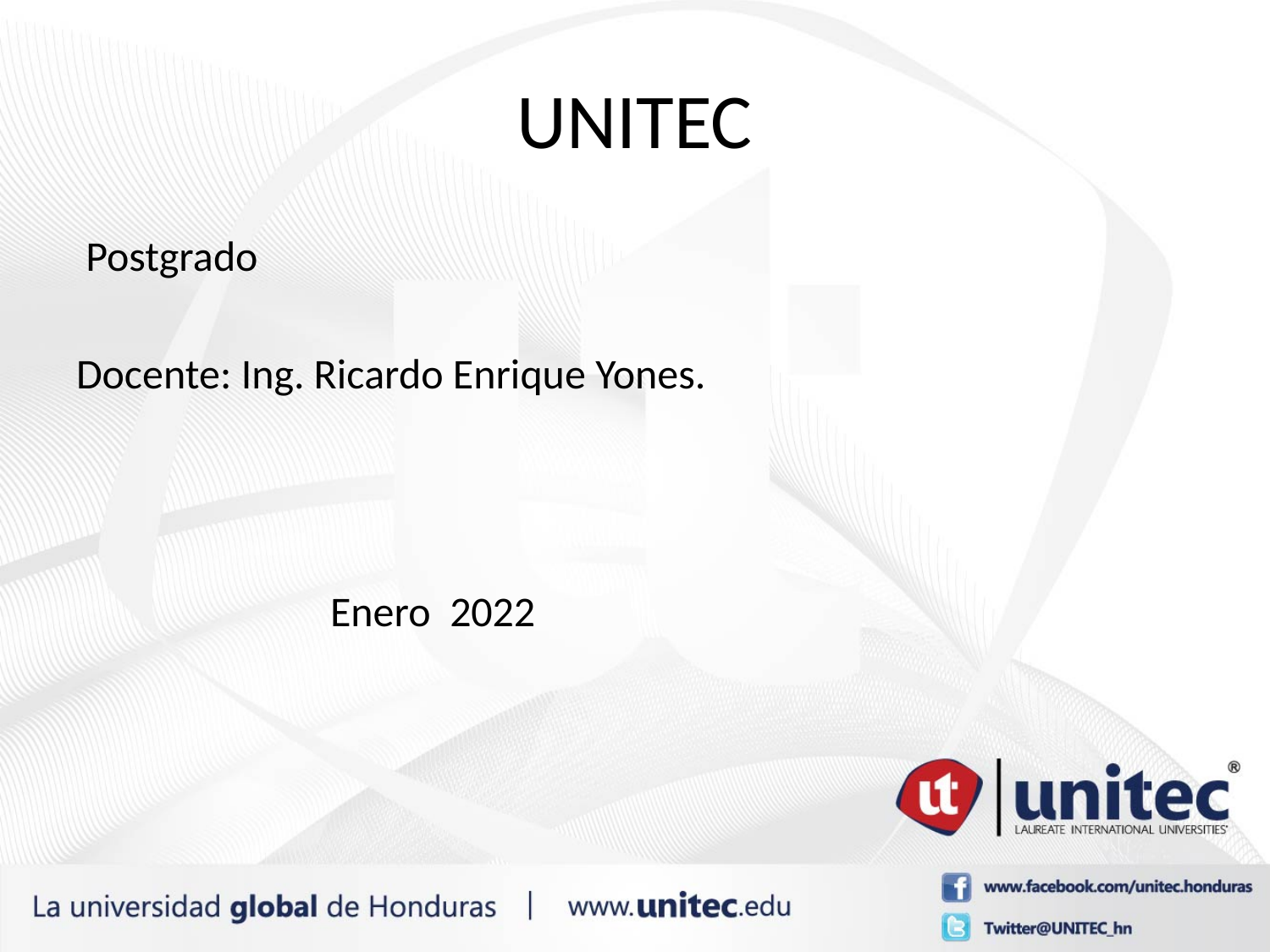

# UNITEC
 Postgrado

Docente: Ing. Ricardo Enrique Yones.

		Enero  2022